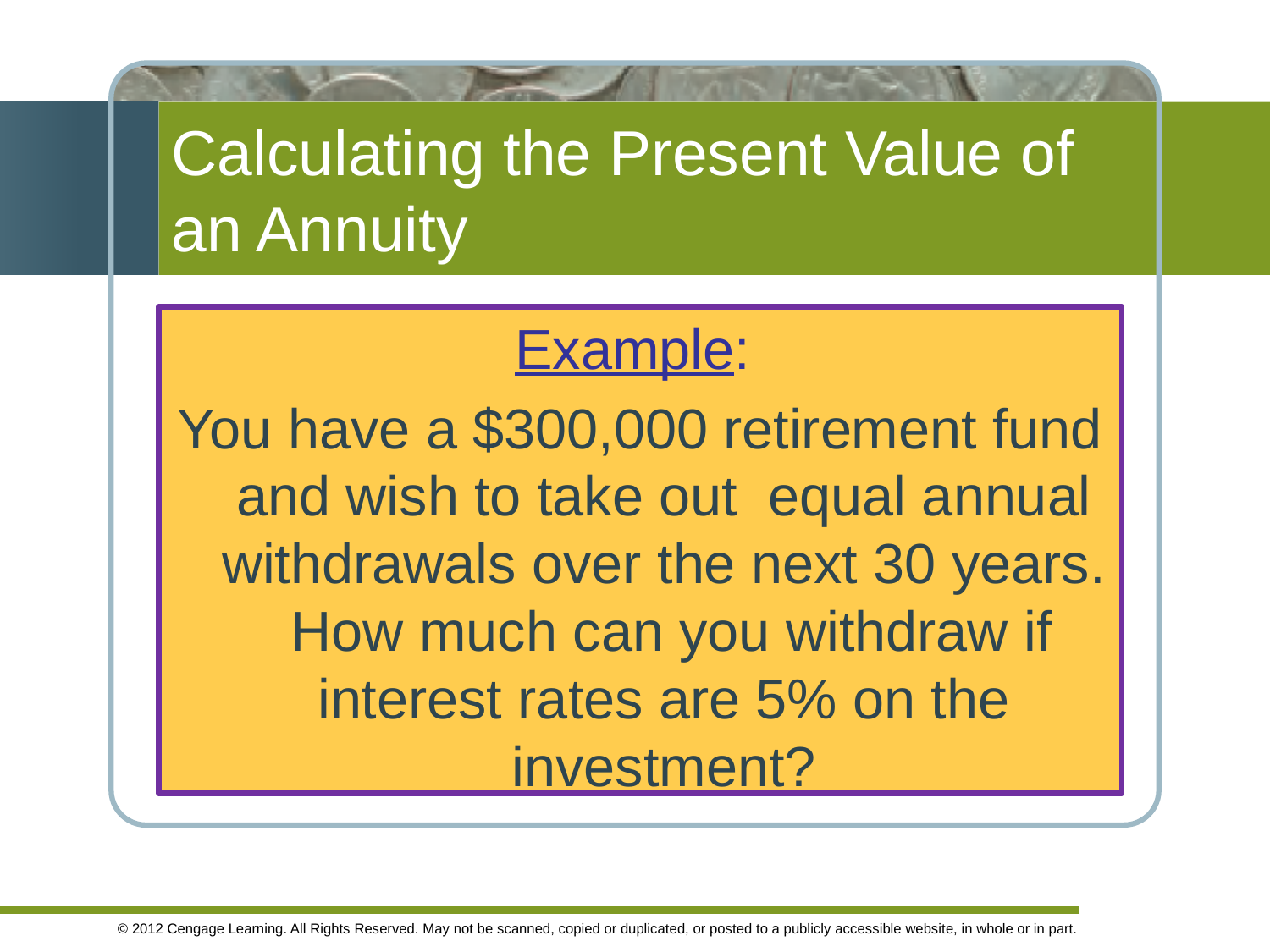

# Calculating the Present Value of an Annuity
Example:
You have a $300,000 retirement fund and wish to take out  equal annual withdrawals over the next 30 years.  How much can you withdraw if interest rates are 5% on the investment?